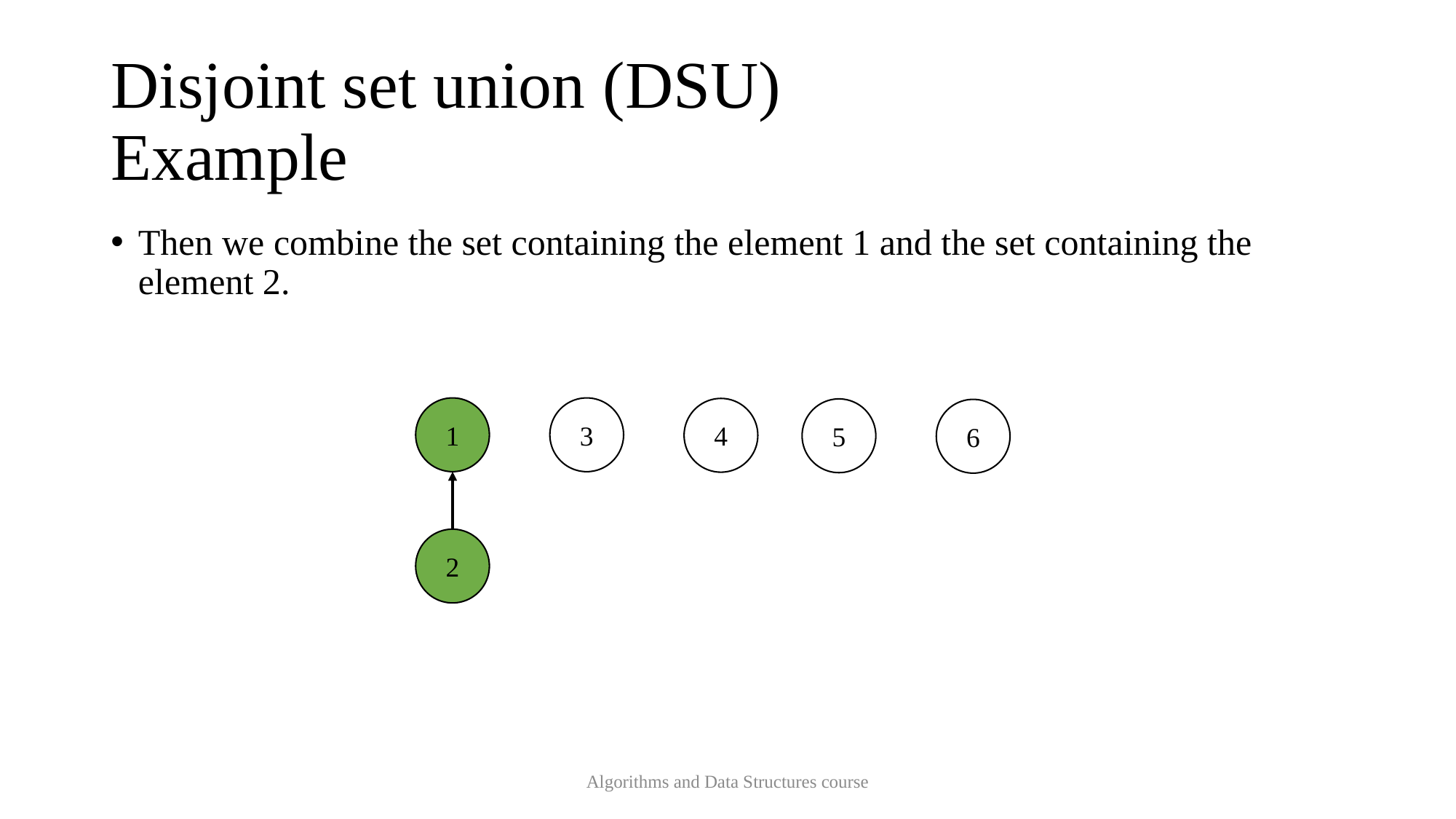

# Disjoint set union (DSU) Example
Then we combine the set containing the element 1 and the set containing the element 2.
1
3
4
5
6
2
Algorithms and Data Structures course